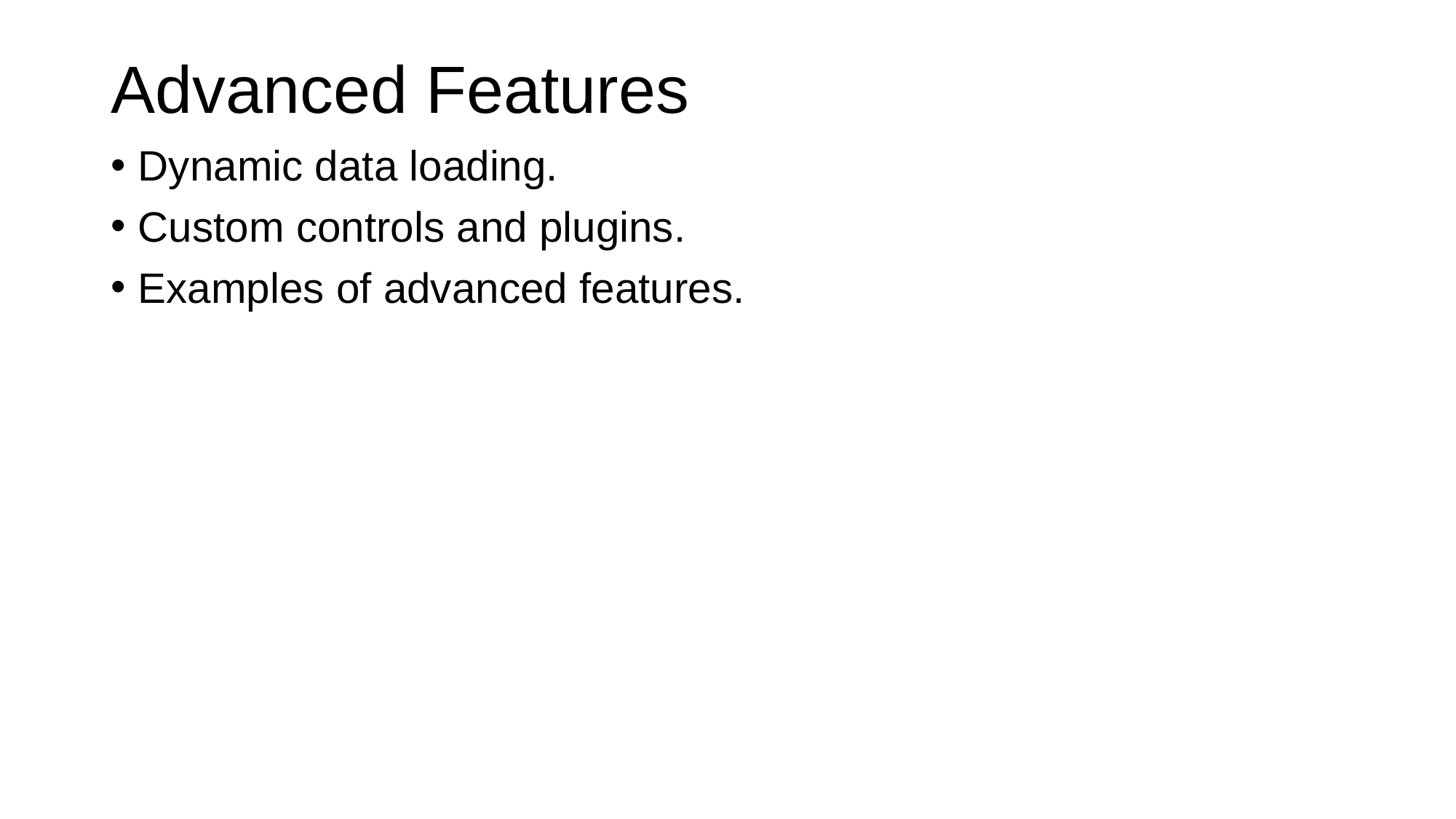

# Advanced Features
Dynamic data loading.
Custom controls and plugins.
Examples of advanced features.